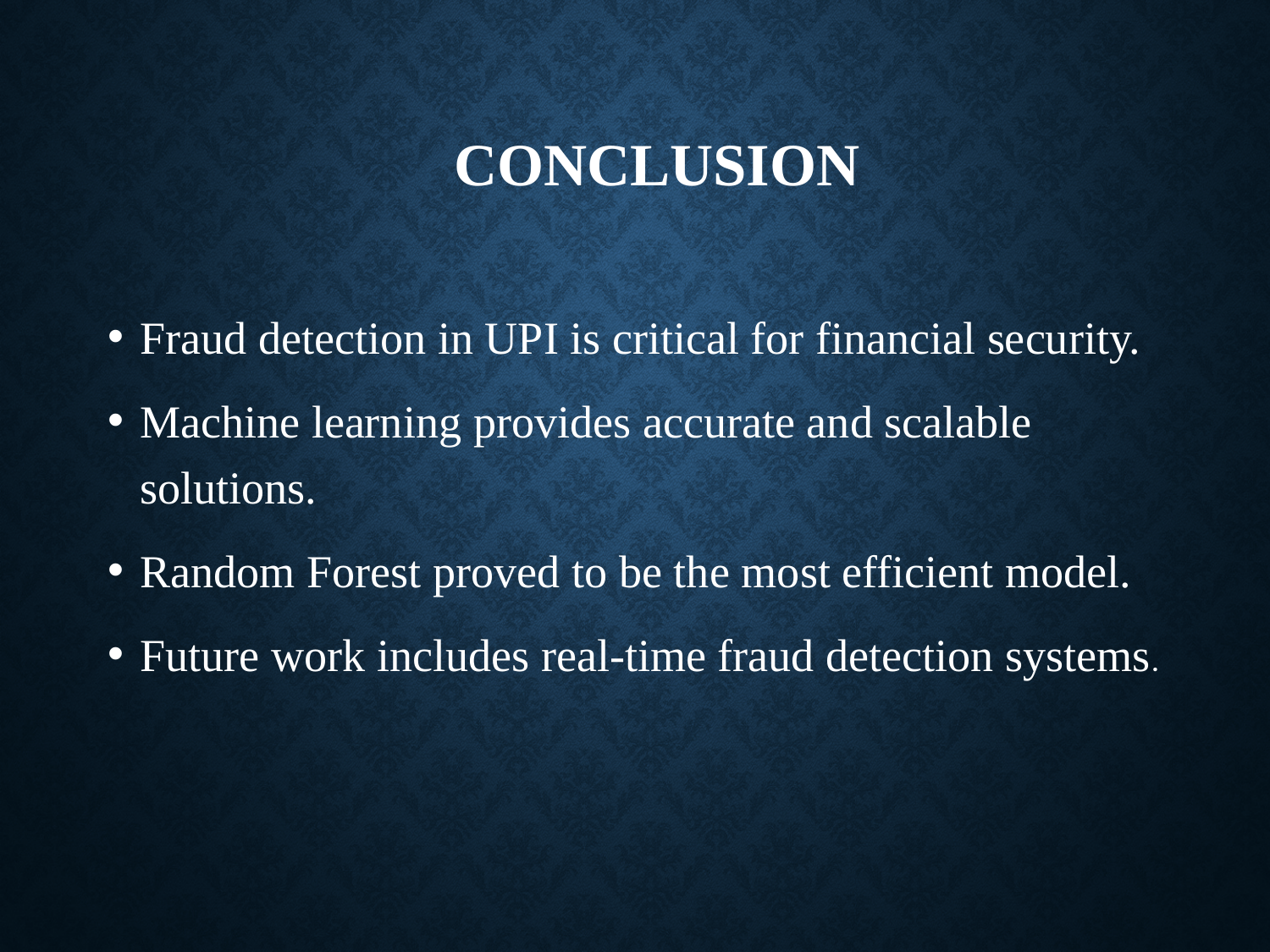

# Conclusion
Fraud detection in UPI is critical for financial security.
Machine learning provides accurate and scalable solutions.
Random Forest proved to be the most efficient model.
Future work includes real-time fraud detection systems.